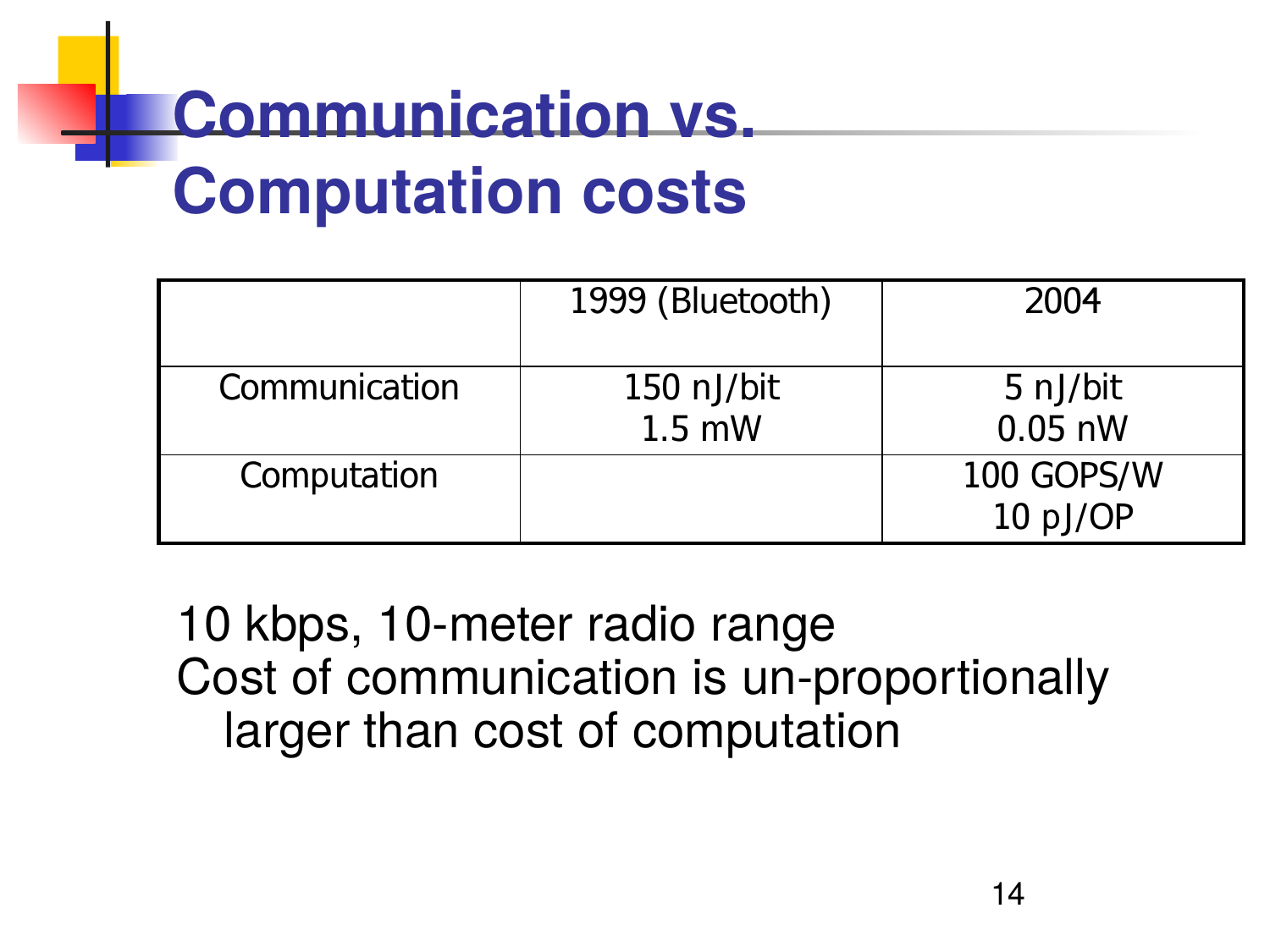

# Communication vs. Computation costs
|  | 1999 (Bluetooth) | 2004 |
| --- | --- | --- |
| Communication | 150 nJ/bit 1.5 mW | 5 nJ/bit 0.05 nW |
| Computation |  | 100 GOPS/W 10 pJ/OP |
10 kbps, 10-meter radio range
Cost of communication is un-proportionally larger than cost of computation
14